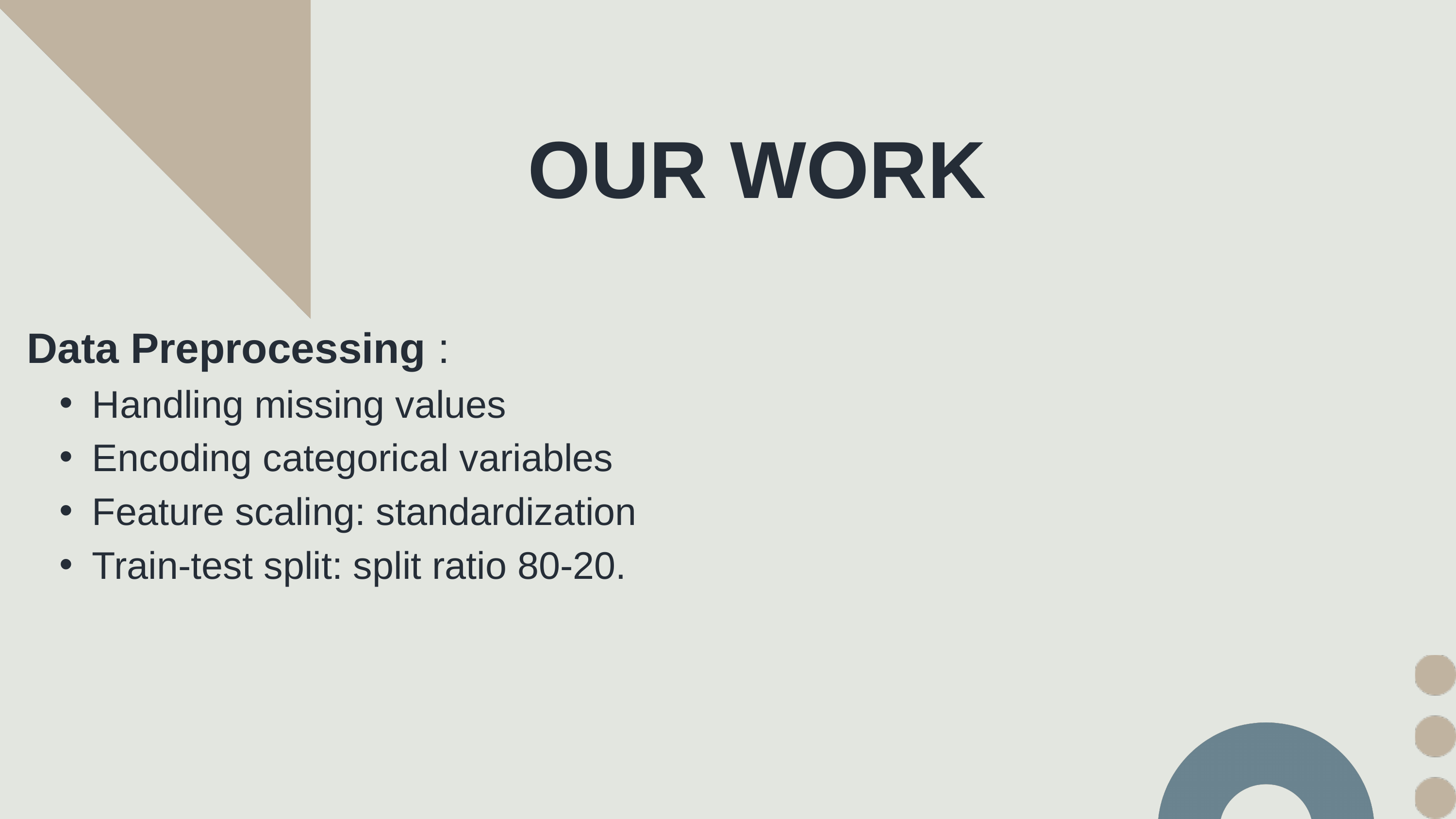

OUR WORK
Data Preprocessing :
Handling missing values
Encoding categorical variables
Feature scaling: standardization
Train-test split: split ratio 80-20.